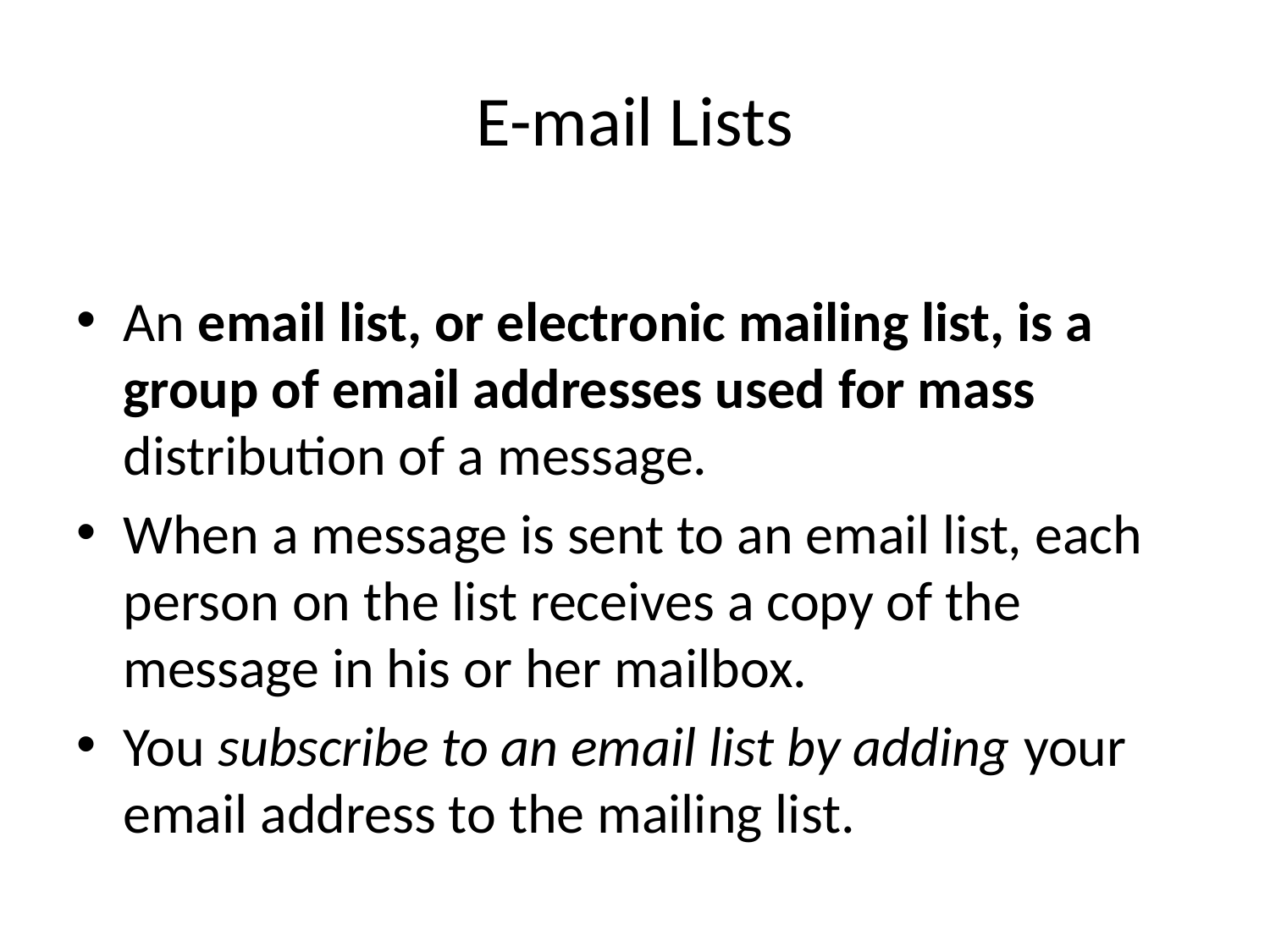

# E-mail Lists

An email list, or electronic mailing list, is a group of email addresses used for mass distribution of a message.
When a message is sent to an email list, each person on the list receives a copy of the message in his or her mailbox.
You subscribe to an email list by adding your email address to the mailing list.